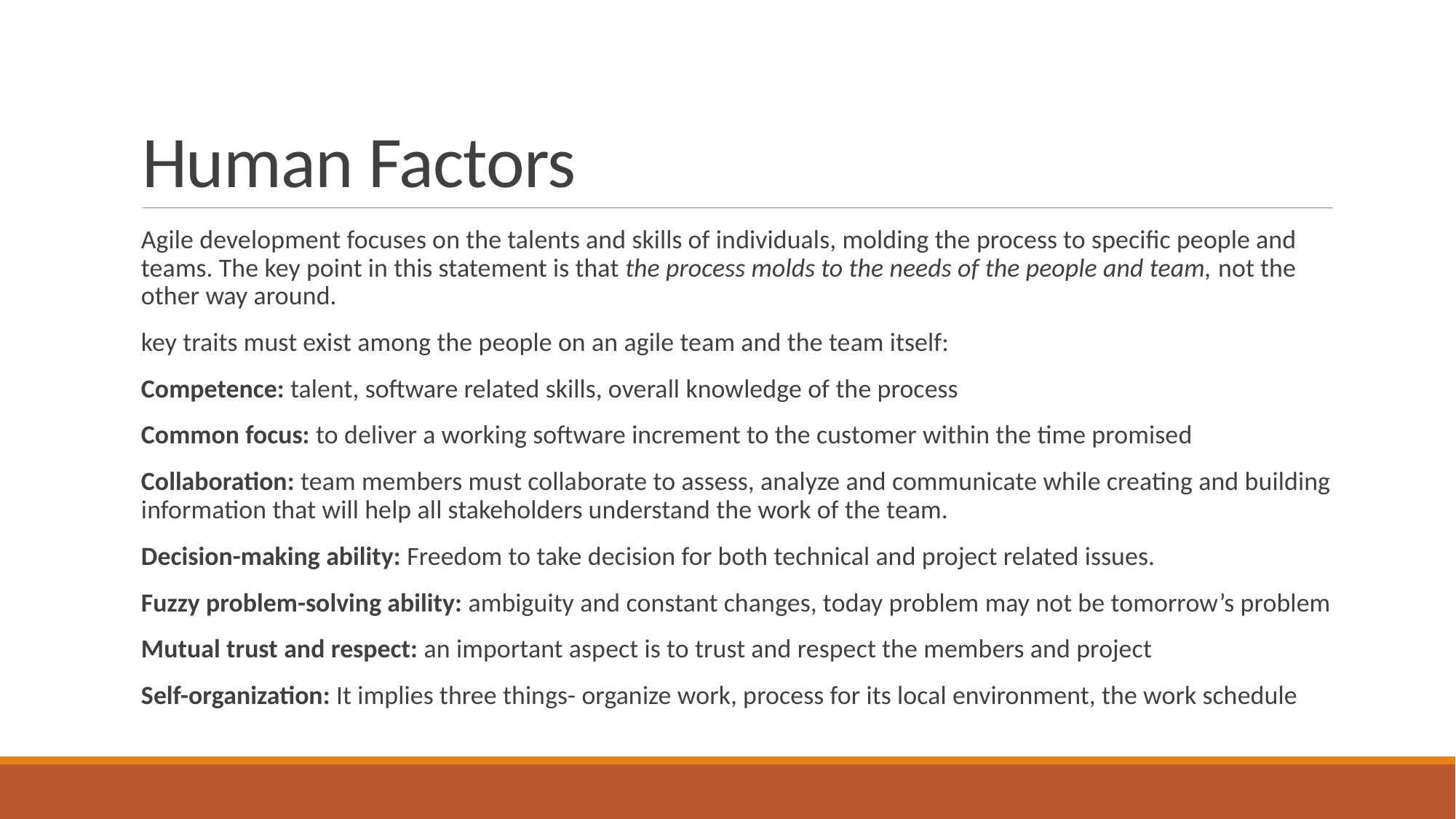

# Human Factors
Agile development focuses on the talents and skills of individuals, molding the process to specific people and teams. The key point in this statement is that the process molds to the needs of the people and team, not the other way around.
key traits must exist among the people on an agile team and the team itself:
Competence: talent, software related skills, overall knowledge of the process
Common focus: to deliver a working software increment to the customer within the time promised
Collaboration: team members must collaborate to assess, analyze and communicate while creating and building information that will help all stakeholders understand the work of the team.
Decision-making ability: Freedom to take decision for both technical and project related issues.
Fuzzy problem-solving ability: ambiguity and constant changes, today problem may not be tomorrow’s problem
Mutual trust and respect: an important aspect is to trust and respect the members and project
Self-organization: It implies three things- organize work, process for its local environment, the work schedule